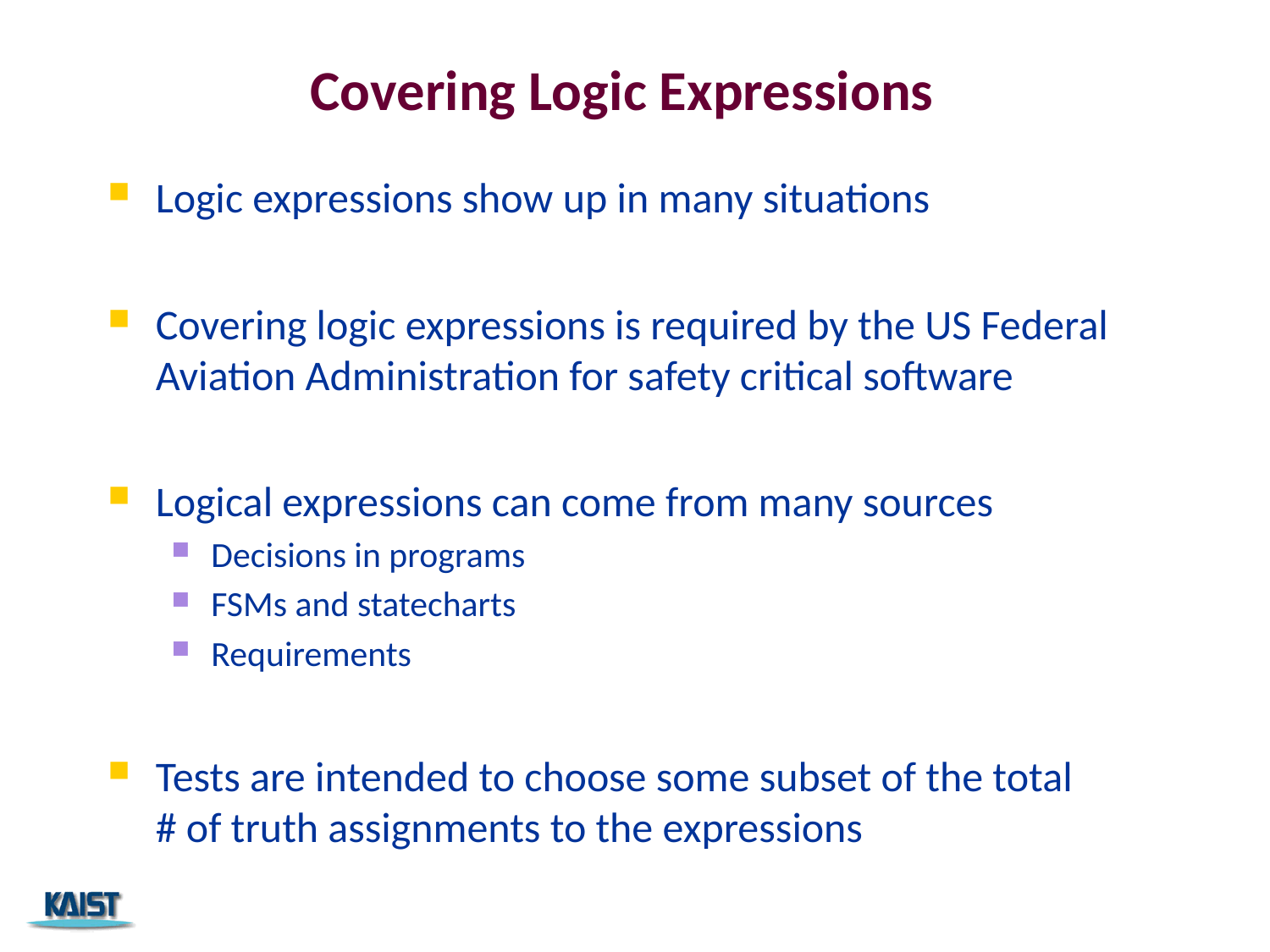

# Covering Logic Expressions
Logic expressions show up in many situations

Covering logic expressions is required by the US Federal
Aviation Administration for safety critical software

Logical expressions can come from many sources
Decisions in programs
FSMs and statecharts
Requirements

Tests are intended to choose some subset of the total
# of truth assignments to the expressions